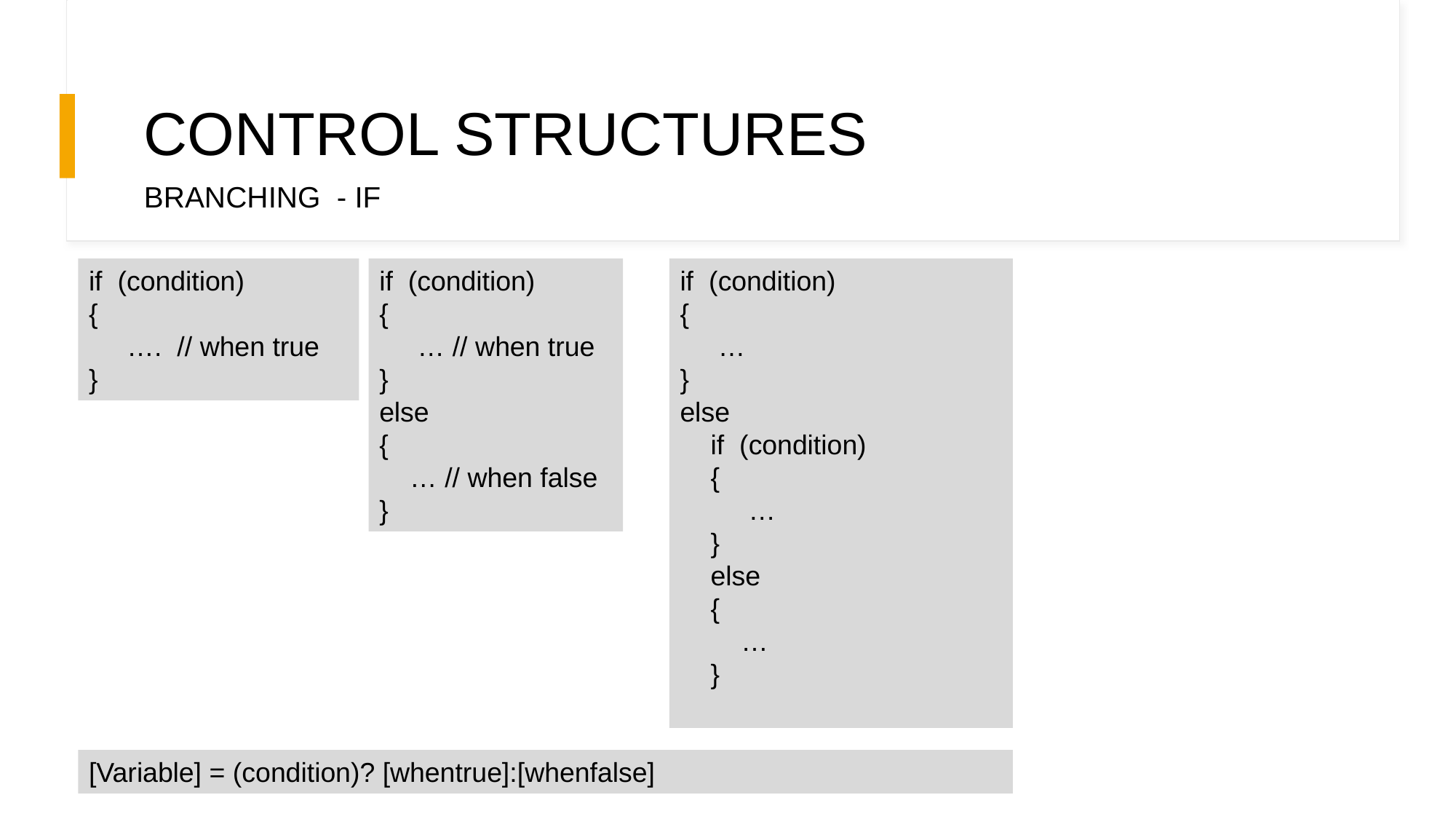

# CONTROL STRUCTURES
BRANCHING  - IF
if  (condition)
{
     ….  // when true
}
if  (condition)
{
     … // when true
}
else
{
    … // when false
}
if  (condition)
{
     …
}
else
    if  (condition)
    {
         …
    }
    else
    {
        …
    }

[Variable] = (condition)? [whentrue]:[whenfalse]